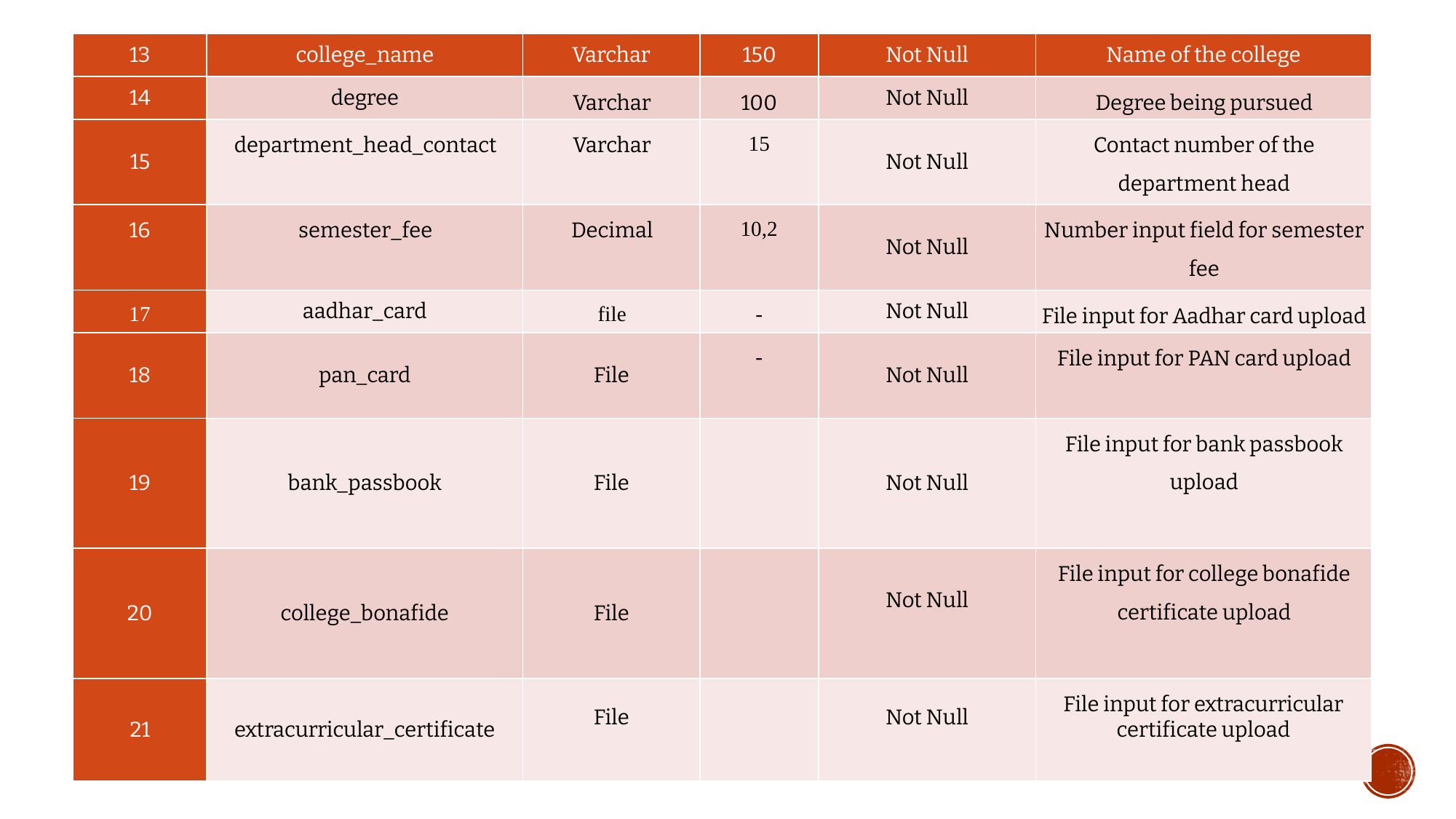

| 13 | college\_name | Varchar | 150 | Not Null | Name of the college |
| --- | --- | --- | --- | --- | --- |
| 14 | degree | Varchar | 100 | Not Null | Degree being pursued |
| 15 | department\_head\_contact | Varchar | 15 | Not Null | Contact number of the department head |
| 16 | semester\_fee | Decimal | 10,2 | Not Null | Number input field for semester fee |
| 17 | aadhar\_card | file | - | Not Null | File input for Aadhar card upload |
| 18 | pan\_card | File | - | Not Null | File input for PAN card upload |
| 19 | bank\_passbook | File |  | Not Null | File input for bank passbook upload |
| 20 | college\_bonafide | File |  | Not Null | File input for college bonafide certificate upload |
| 21 | extracurricular\_certificate | File |  | Not Null | File input for extracurricular certificate upload |